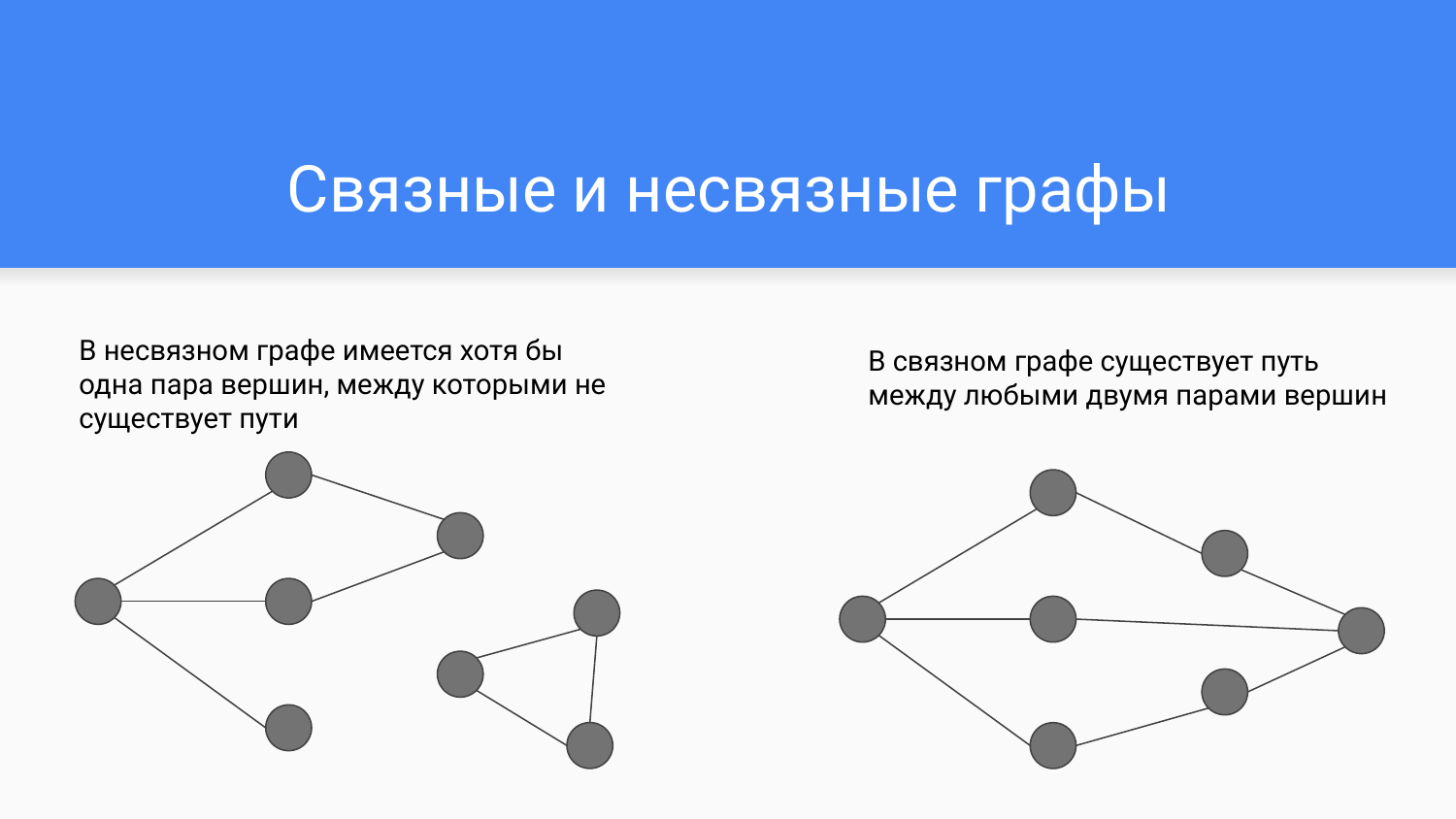

# Связные и несвязные графы
В несвязном графе имеется хотя бы одна пара вершин, между которыми не существует пути
В связном графе существует путь между любыми двумя парами вершин